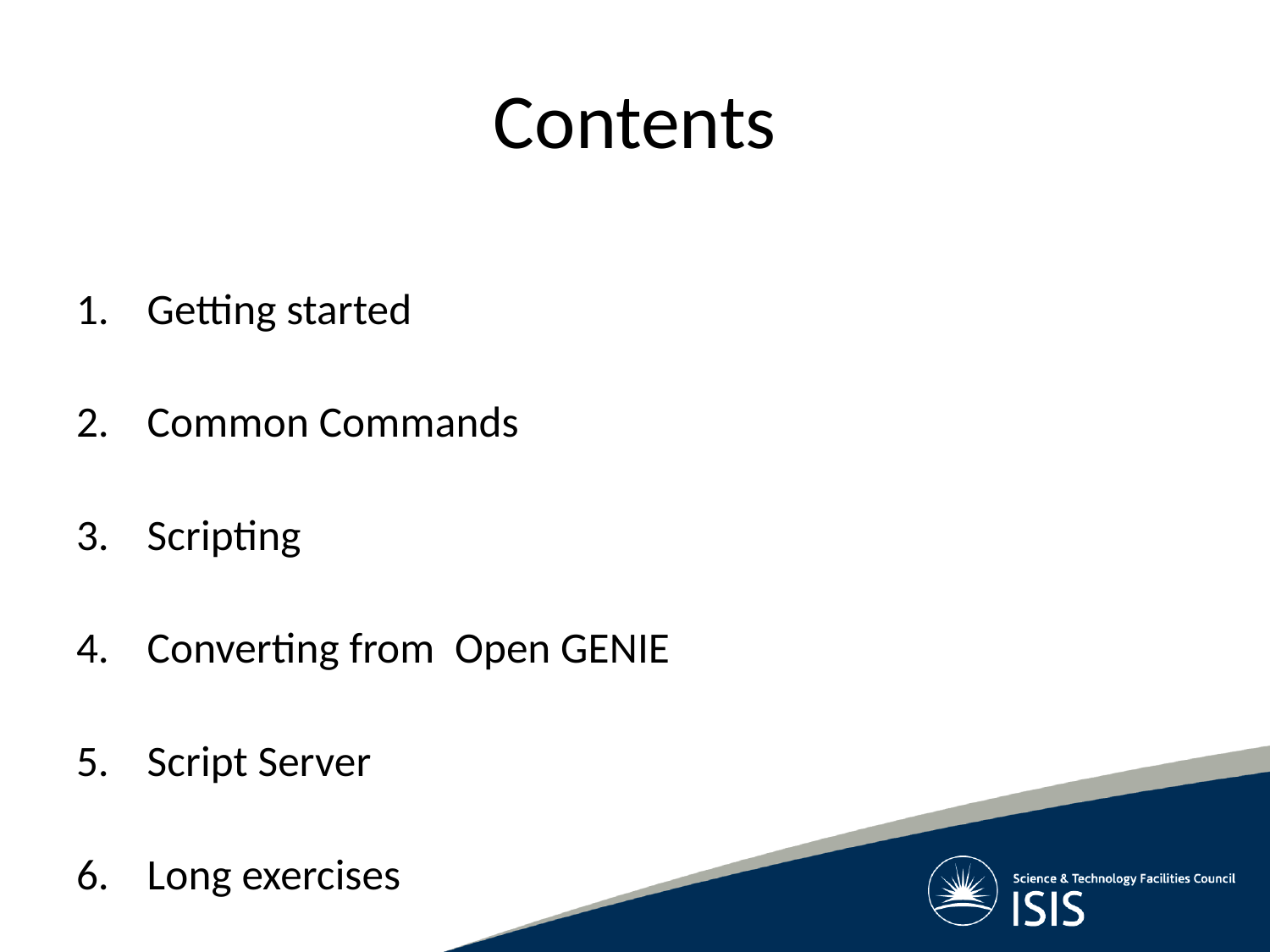

# Contents
Getting started
Common Commands
Scripting
Converting from  Open GENIE
Script Server
Long exercises